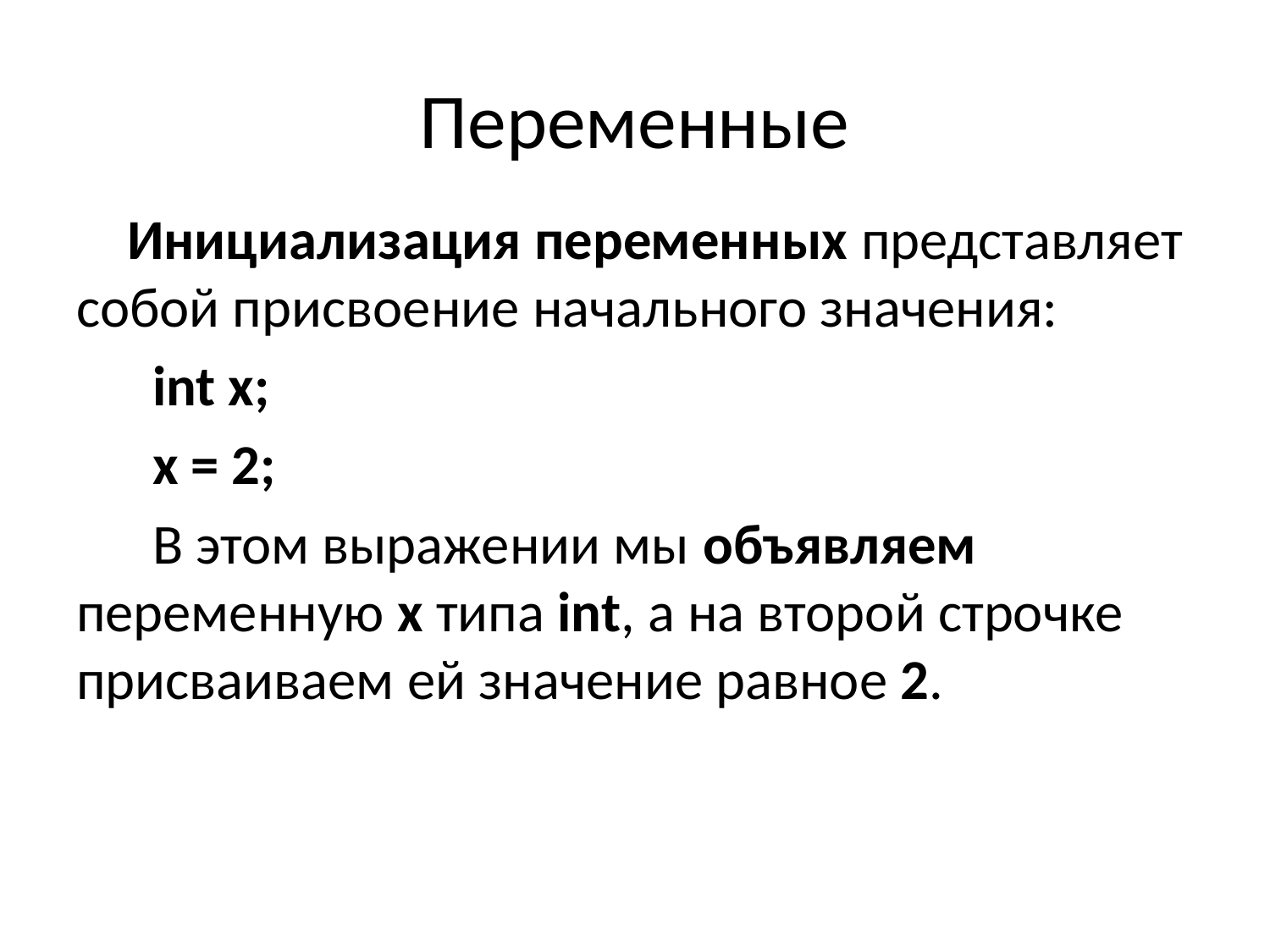

# Переменные
    Инициализация переменных представляет собой присвоение начального значения:
      int x;
      x = 2;
      В этом выражении мы объявляем переменную x типа int, а на второй строчке присваиваем ей значение равное 2.